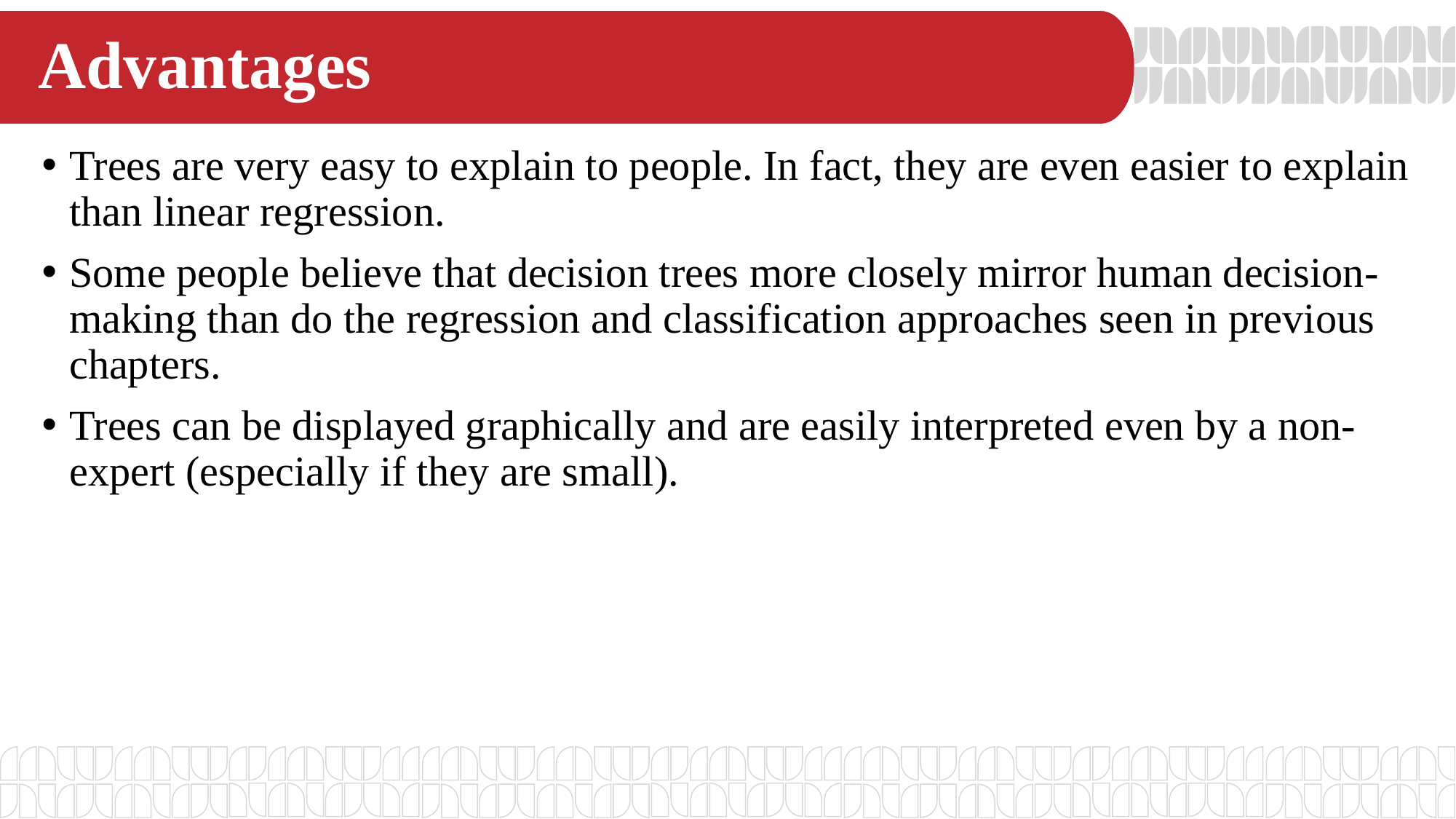

# Advantages
Trees are very easy to explain to people. In fact, they are even easier to explain than linear regression.
Some people believe that decision trees more closely mirror human decision-making than do the regression and classification approaches seen in previous chapters.
Trees can be displayed graphically and are easily interpreted even by a non-expert (especially if they are small).